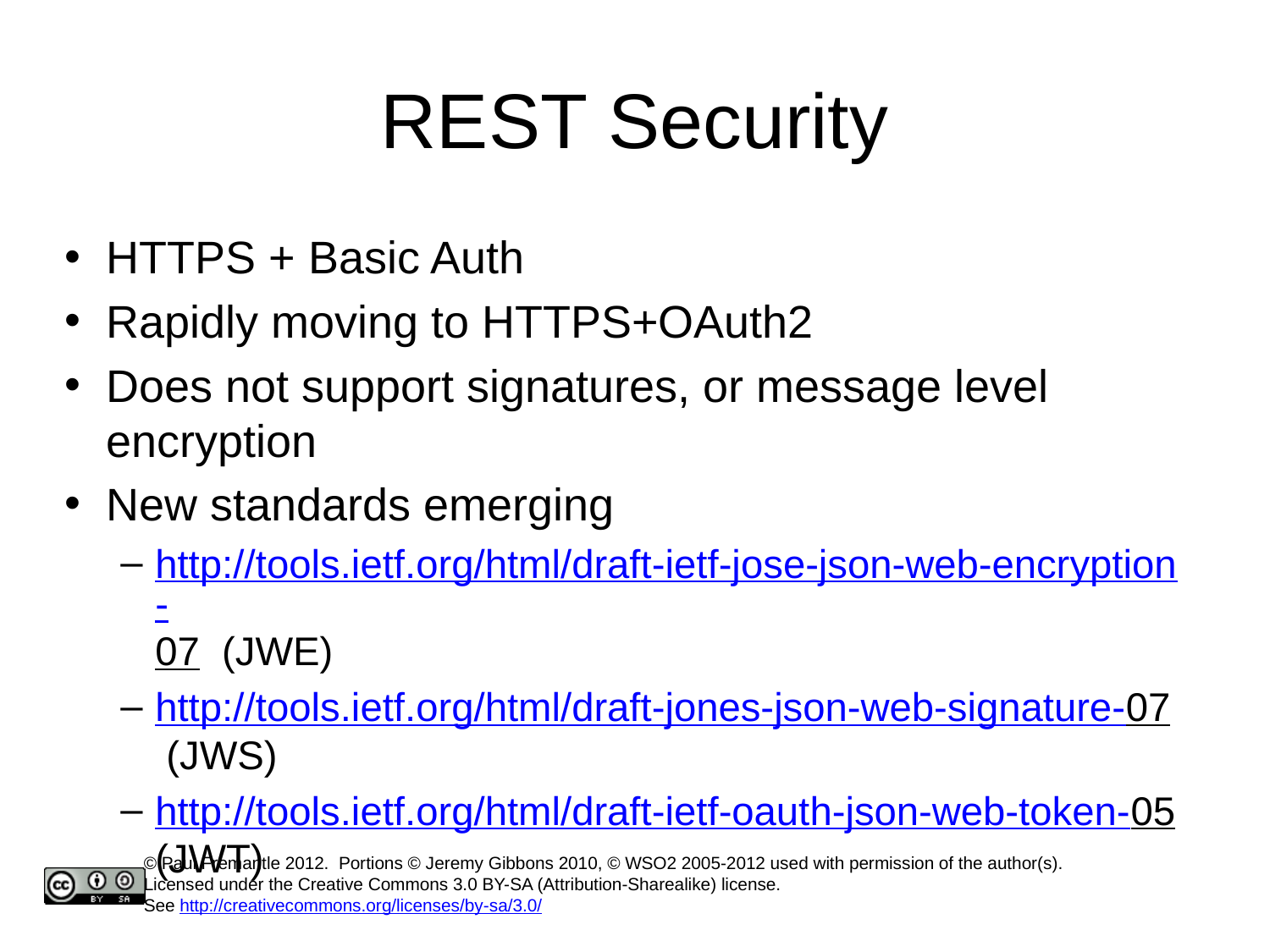

# REST Security
HTTPS + Basic Auth
Rapidly moving to HTTPS+OAuth2
Does not support signatures, or message level encryption
New standards emerging
http://tools.ietf.org/html/draft-ietf-jose-json-web-encryption-07  (JWE)
http://tools.ietf.org/html/draft-jones-json-web-signature-07   (JWS)
http://tools.ietf.org/html/draft-ietf-oauth-json-web-token-05 (JWT)